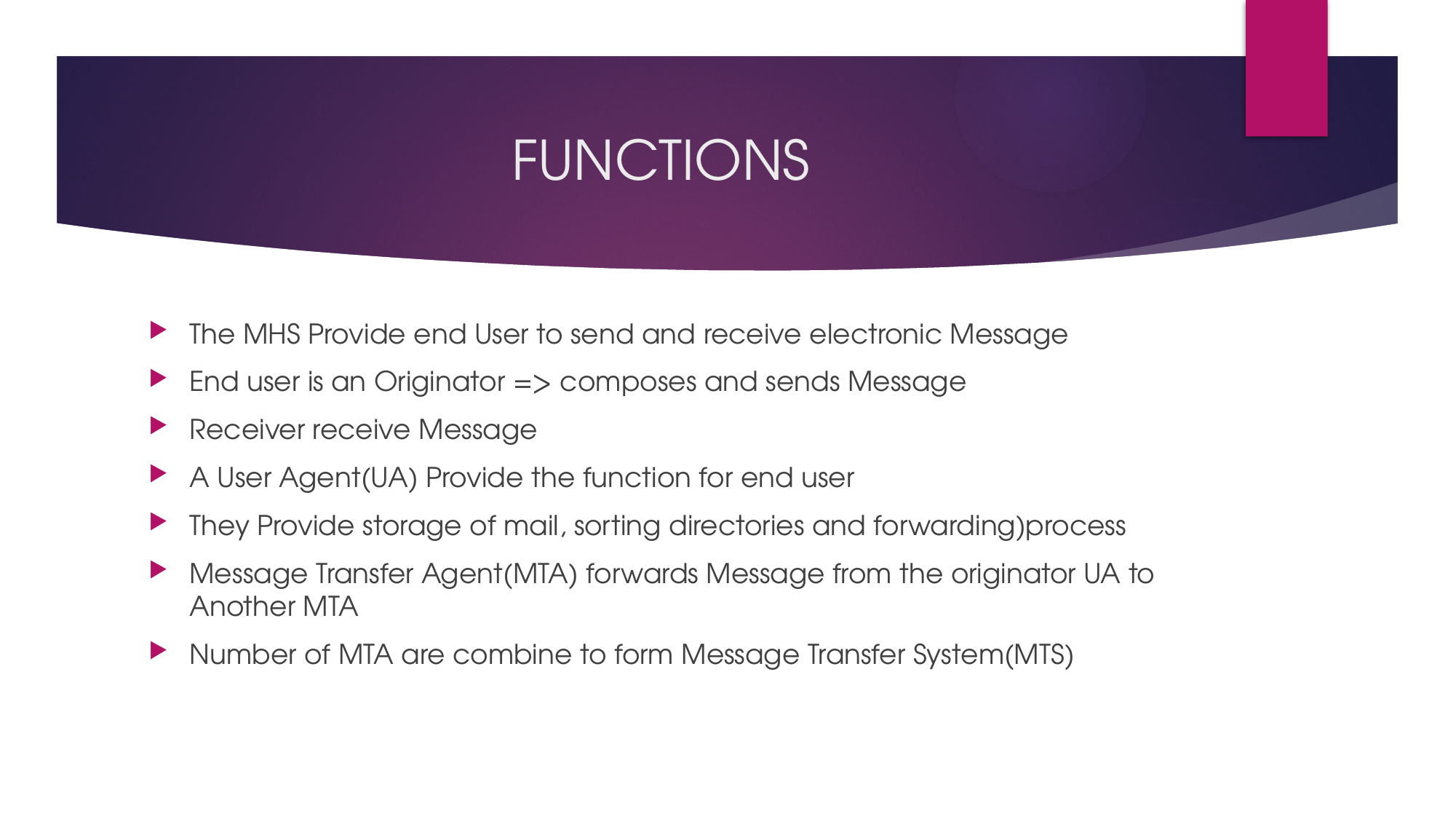

# FUNCTIONS
The MHS Provide end User to send and receive electronic Message
End user is an Originator => composes and sends Message
Receiver receive Message
A User Agent(UA) Provide the function for end user
They Provide storage of mail, sorting directories and forwarding)process
Message Transfer Agent(MTA) forwards Message from the originator UA to Another MTA
Number of MTA are combine to form Message Transfer System(MTS)